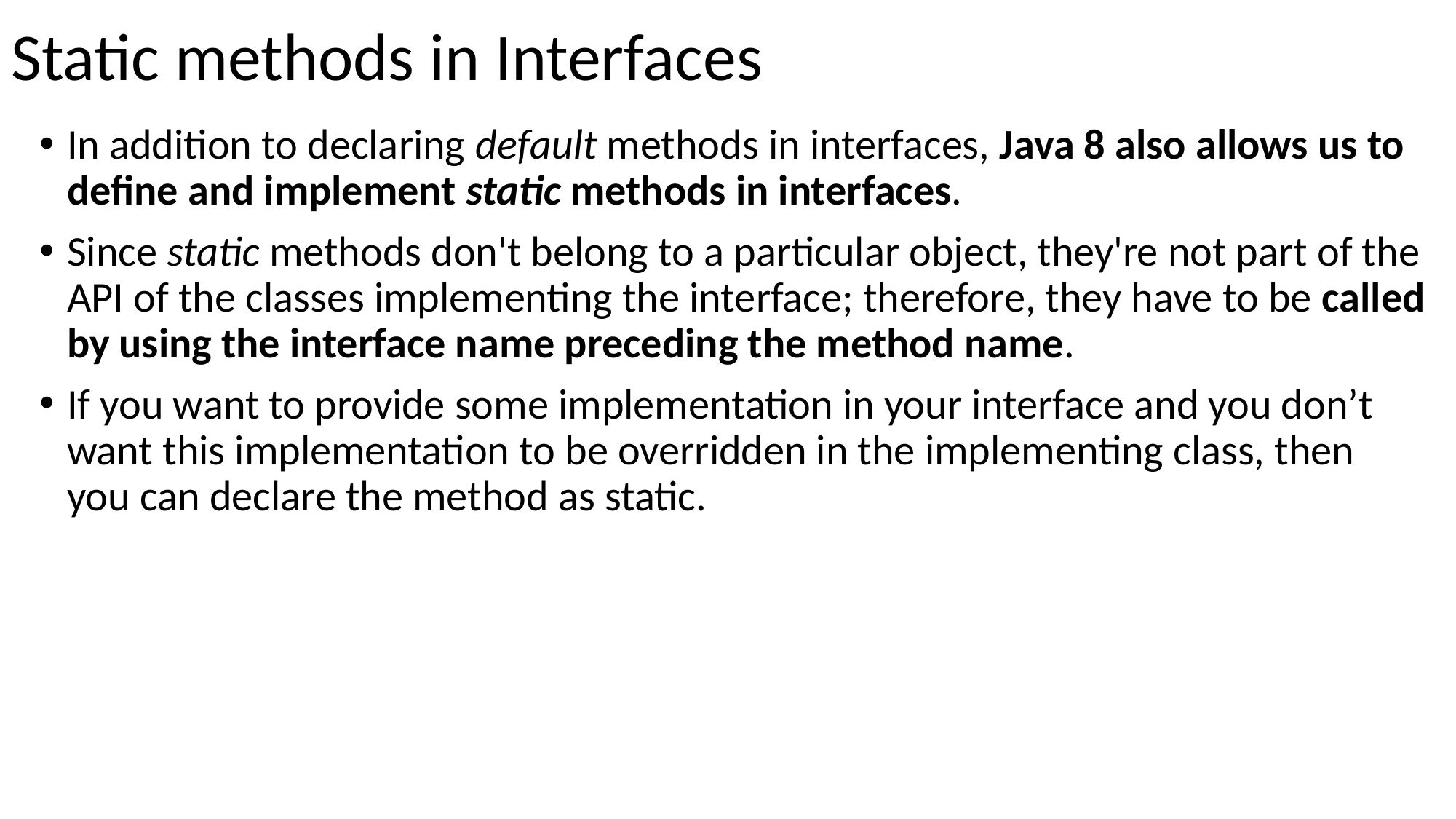

# Static methods in Interfaces
In addition to declaring default methods in interfaces, Java 8 also allows us to define and implement static methods in interfaces.
Since static methods don't belong to a particular object, they're not part of the API of the classes implementing the interface; therefore, they have to be called by using the interface name preceding the method name.
If you want to provide some implementation in your interface and you don’t want this implementation to be overridden in the implementing class, then you can declare the method as static.